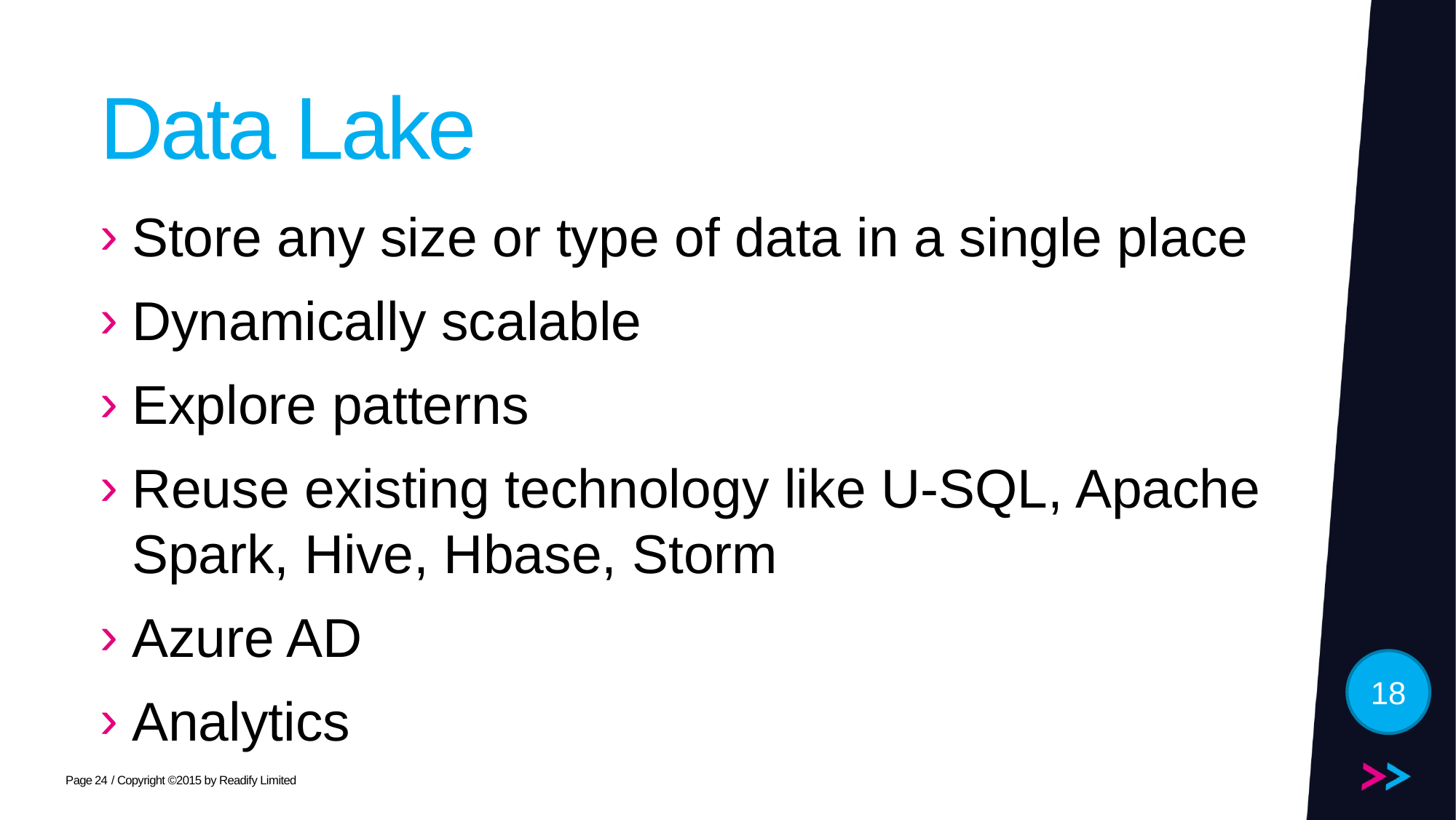

# Data Lake
Store any size or type of data in a single place
Dynamically scalable
Explore patterns
Reuse existing technology like U-SQL, Apache Spark, Hive, Hbase, Storm
Azure AD
Analytics
18
24
/ Copyright ©2015 by Readify Limited